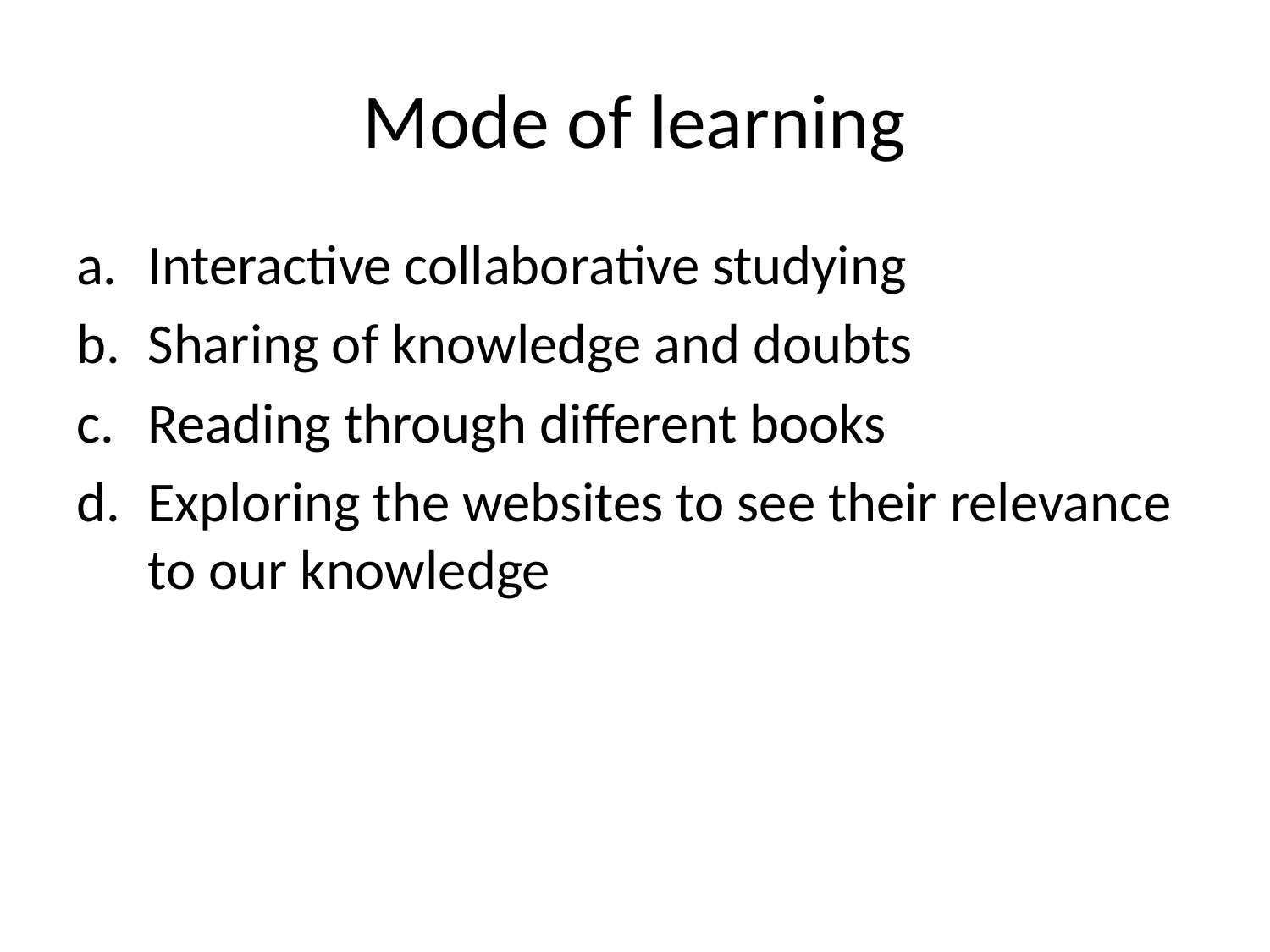

# Mode of learning
Interactive collaborative studying
Sharing of knowledge and doubts
Reading through different books
Exploring the websites to see their relevance to our knowledge